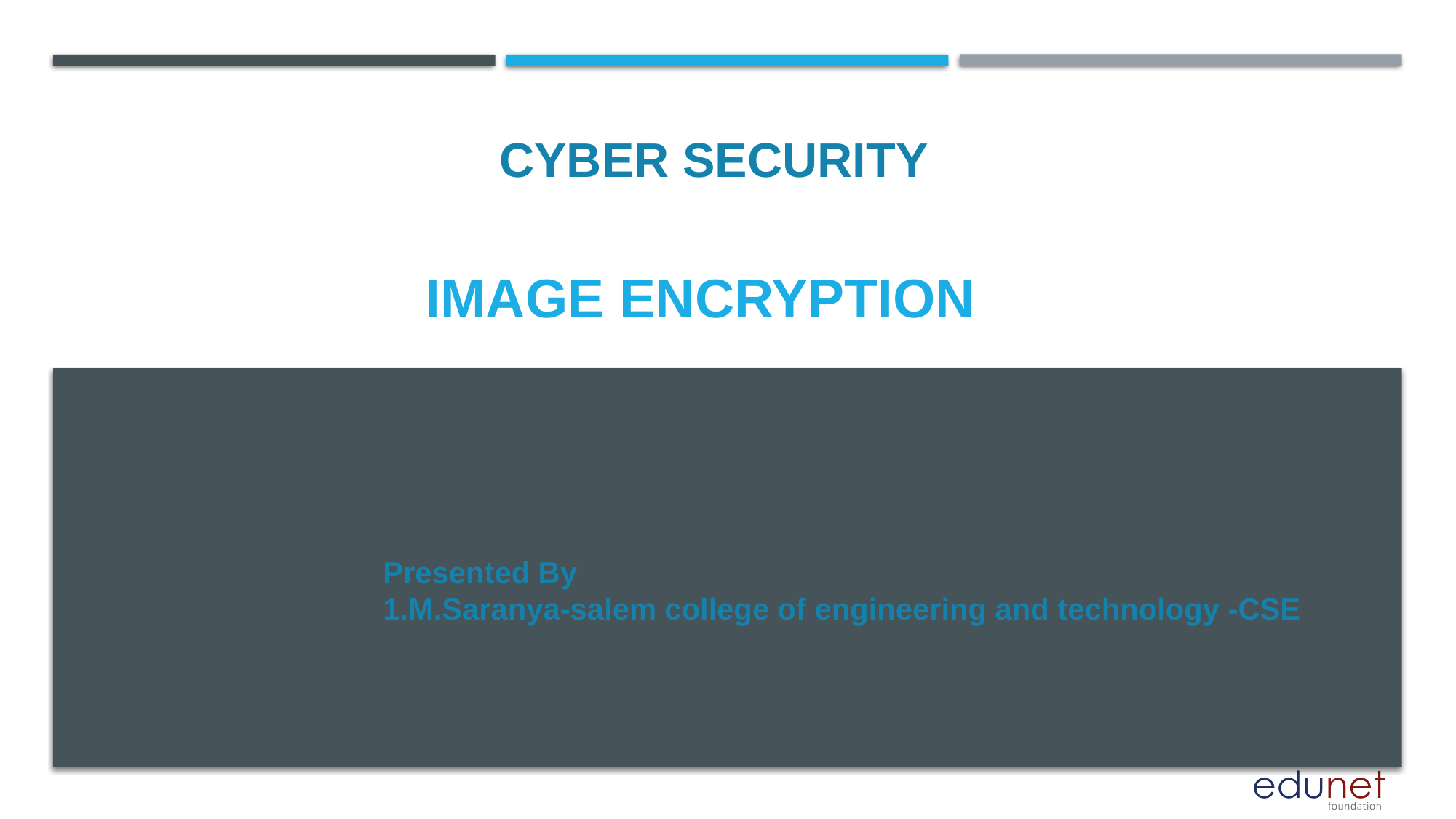

CYBER SECURITY
# IMAGE ENCRYPTION
Presented By
1.M.Saranya-salem college of engineering and technology -CSE